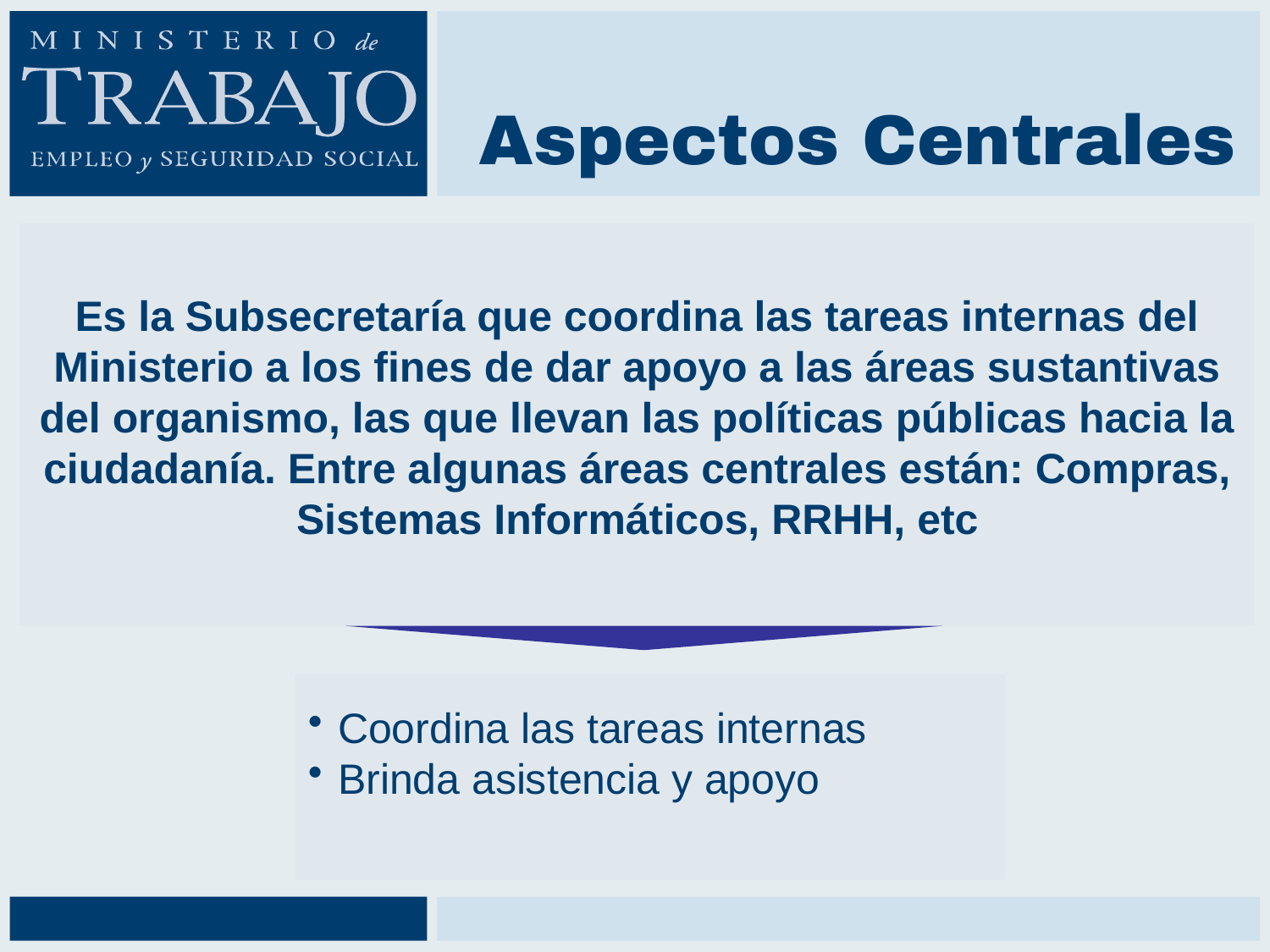

Aspectos Centrales

Es la Subsecretaría que coordina las tareas internas del Ministerio a los fines de dar apoyo a las áreas sustantivas del organismo, las que llevan las políticas públicas hacia la ciudadanía. Entre algunas áreas centrales están: Compras, Sistemas Informáticos, RRHH, etc

Coordina las tareas internas
Brinda asistencia y apoyo